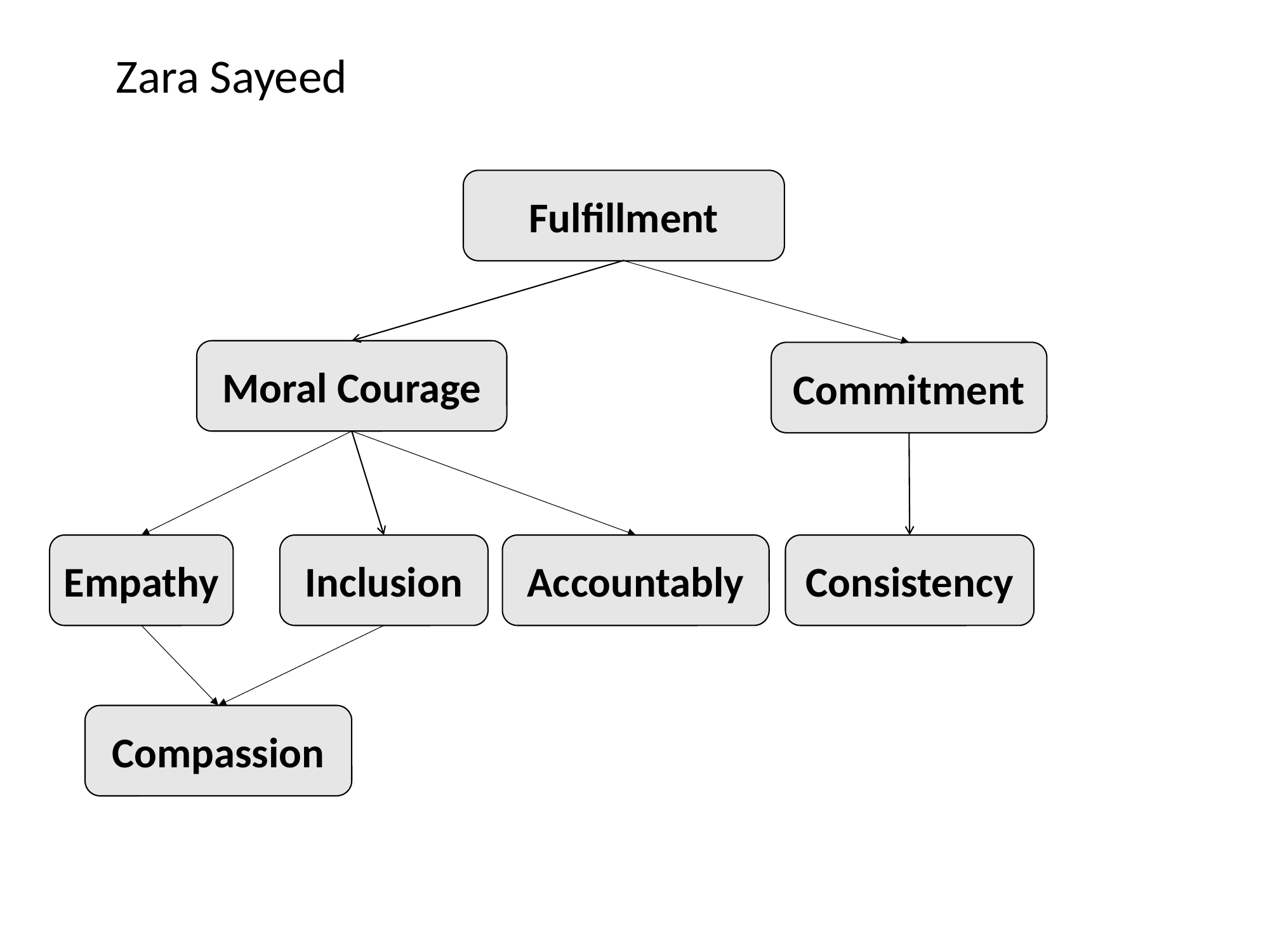

Zara Sayeed
Fulfillment
Moral Courage
Commitment
Empathy
Inclusion
Consistency
Accountably
Compassion